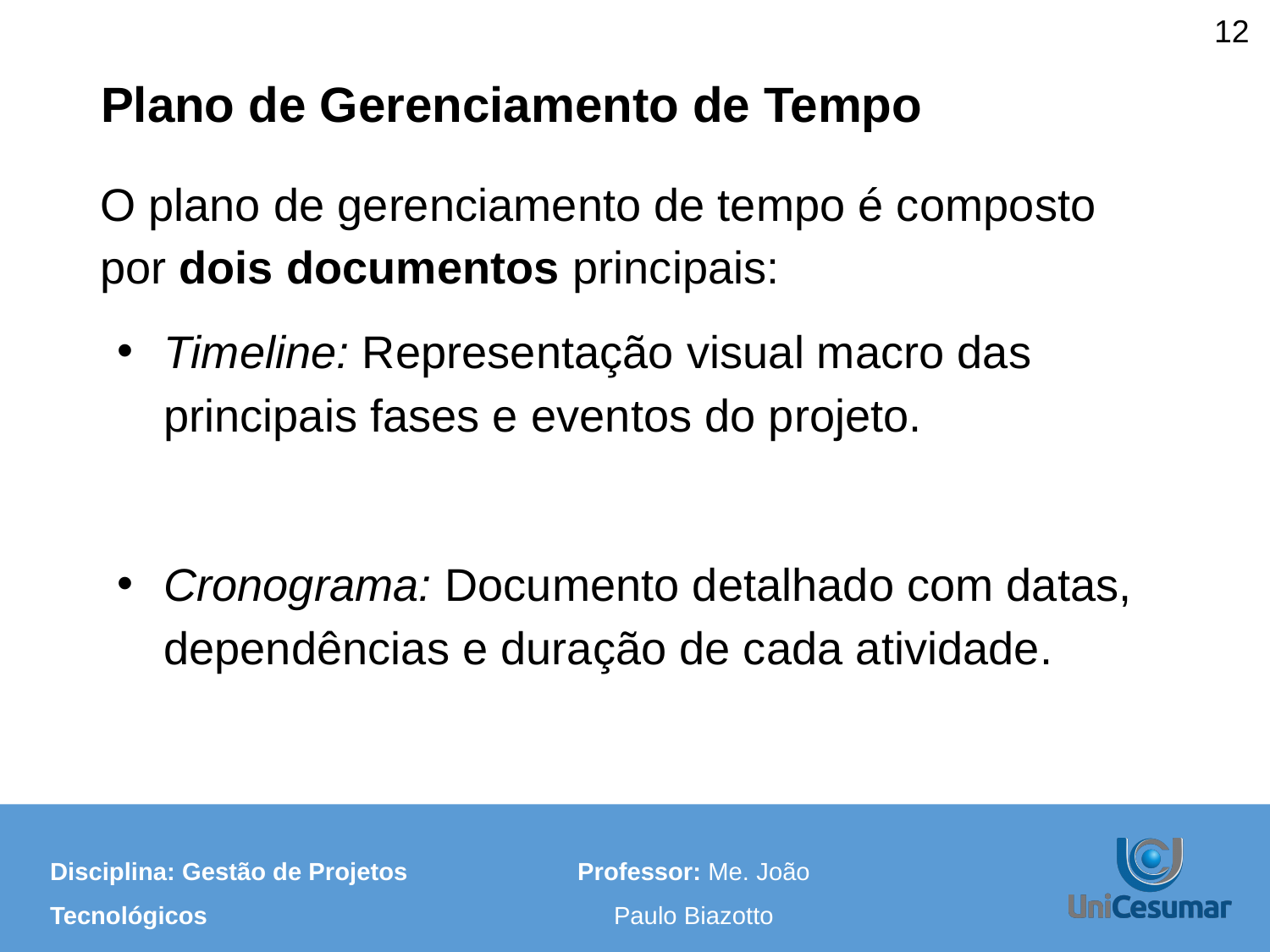

12
# Plano de Gerenciamento de Tempo
O plano de gerenciamento de tempo é composto por dois documentos principais:
Timeline: Representação visual macro das principais fases e eventos do projeto.

Cronograma: Documento detalhado com datas, dependências e duração de cada atividade.